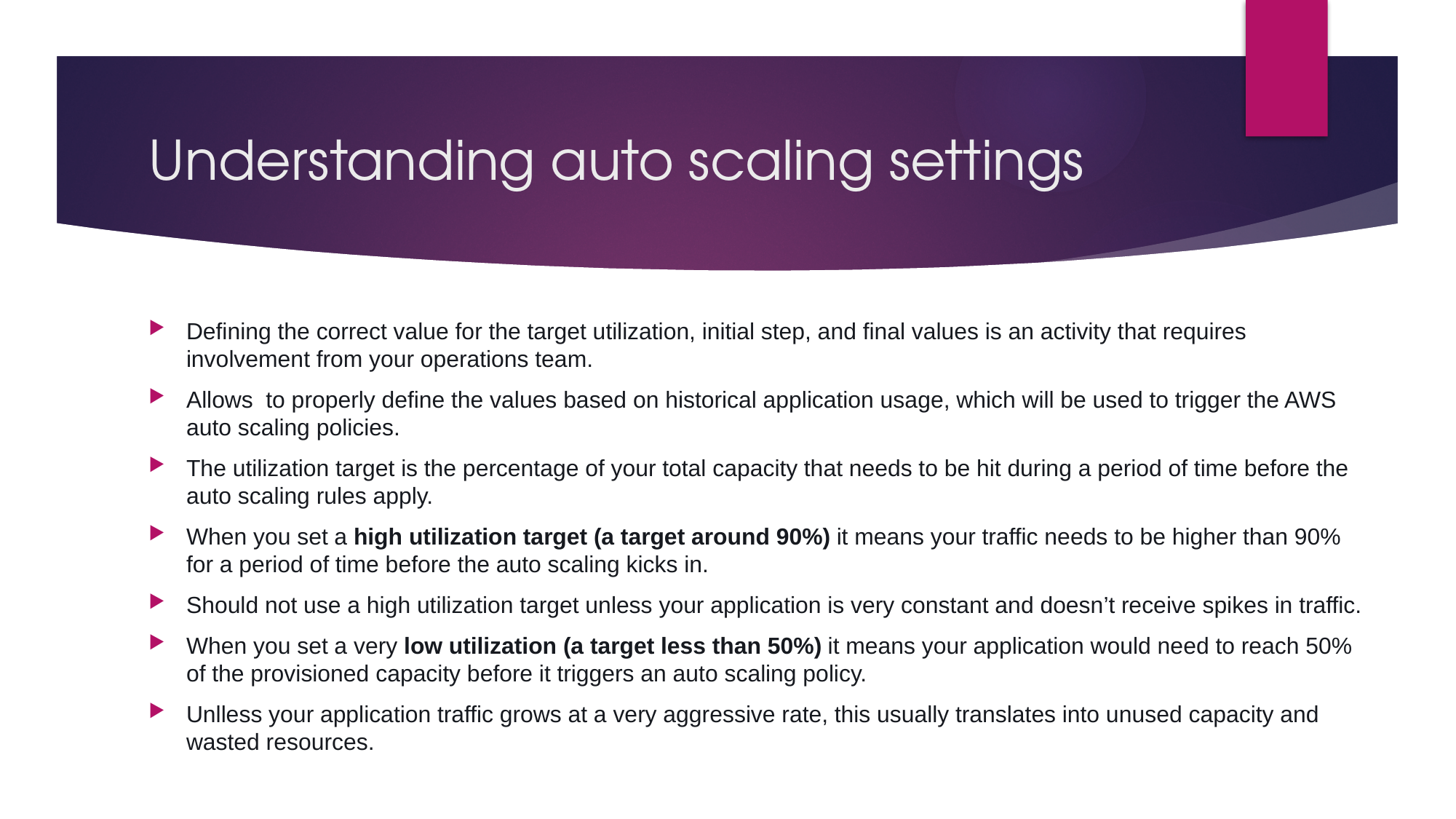

# Understanding auto scaling settings
Defining the correct value for the target utilization, initial step, and final values is an activity that requires involvement from your operations team.
Allows  to properly define the values based on historical application usage, which will be used to trigger the AWS auto scaling policies.
The utilization target is the percentage of your total capacity that needs to be hit during a period of time before the auto scaling rules apply.
When you set a high utilization target (a target around 90%) it means your traffic needs to be higher than 90% for a period of time before the auto scaling kicks in.
Should not use a high utilization target unless your application is very constant and doesn’t receive spikes in traffic.
When you set a very low utilization (a target less than 50%) it means your application would need to reach 50% of the provisioned capacity before it triggers an auto scaling policy.
Unlless your application traffic grows at a very aggressive rate, this usually translates into unused capacity and wasted resources.